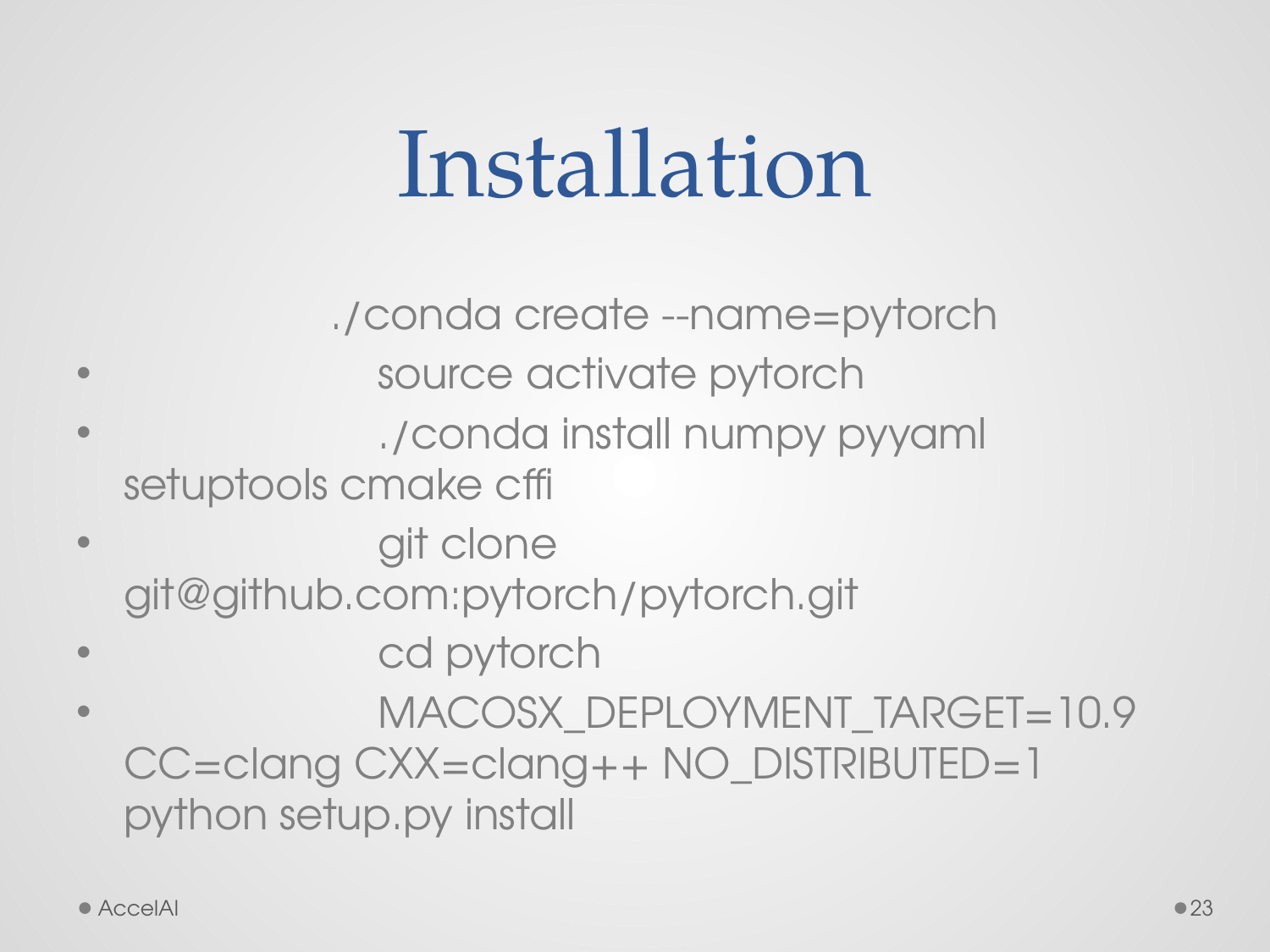

# Installation

		./conda create --name=pytorch
		source activate pytorch
		./conda install numpy pyyaml setuptools cmake cffi
		git clone git@github.com:pytorch/pytorch.git
		cd pytorch
		MACOSX_DEPLOYMENT_TARGET=10.9 CC=clang CXX=clang++ NO_DISTRIBUTED=1 python setup.py install
AccelAI
23